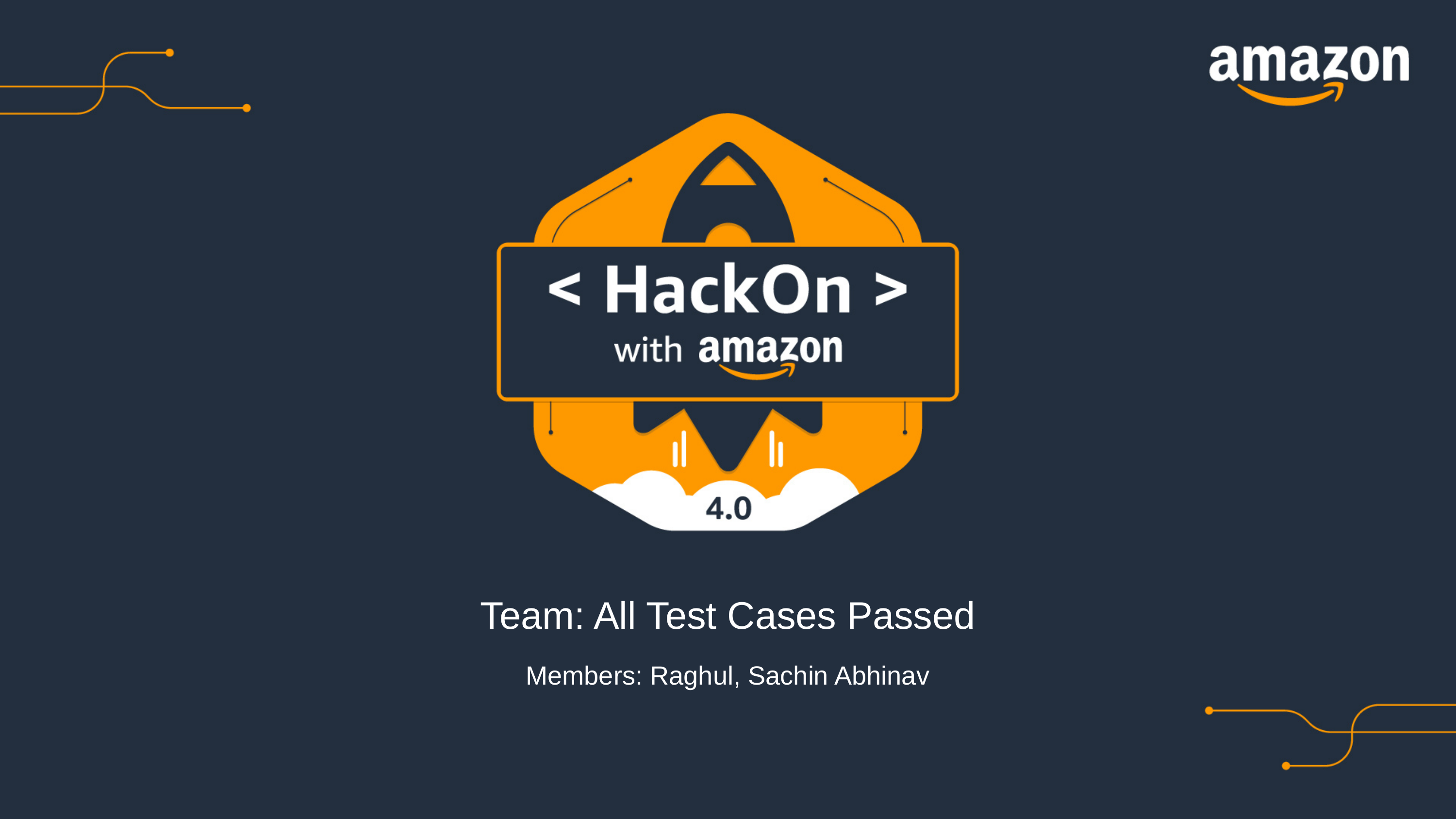

Team: All Test Cases Passed
Members: Raghul, Sachin Abhinav